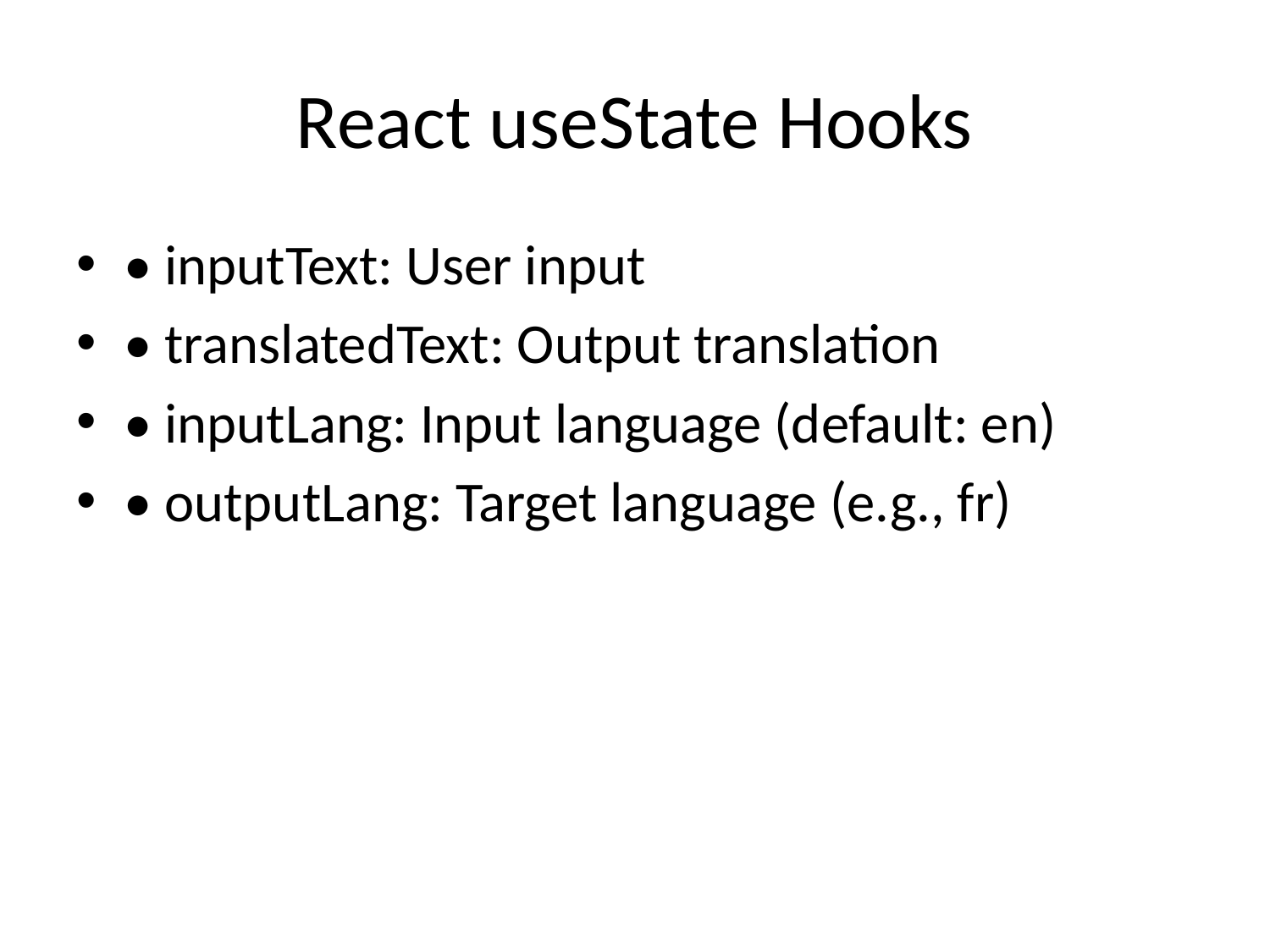

# React useState Hooks
• inputText: User input
• translatedText: Output translation
• inputLang: Input language (default: en)
• outputLang: Target language (e.g., fr)